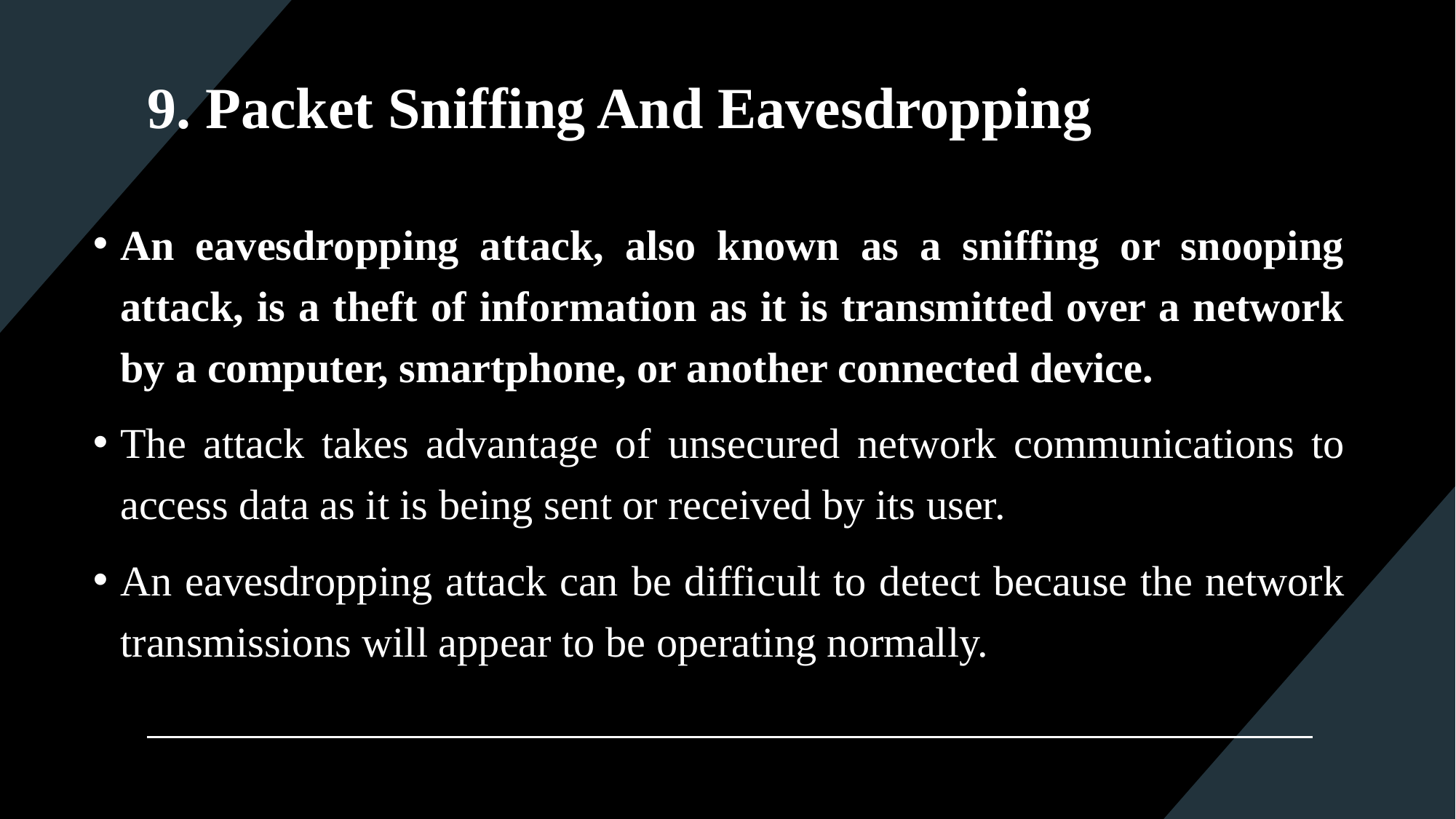

# 9. Packet Sniffing And Eavesdropping
An eavesdropping attack, also known as a sniffing or snooping attack, is a theft of information as it is transmitted over a network by a computer, smartphone, or another connected device.
The attack takes advantage of unsecured network communications to access data as it is being sent or received by its user.
An eavesdropping attack can be difficult to detect because the network transmissions will appear to be operating normally.